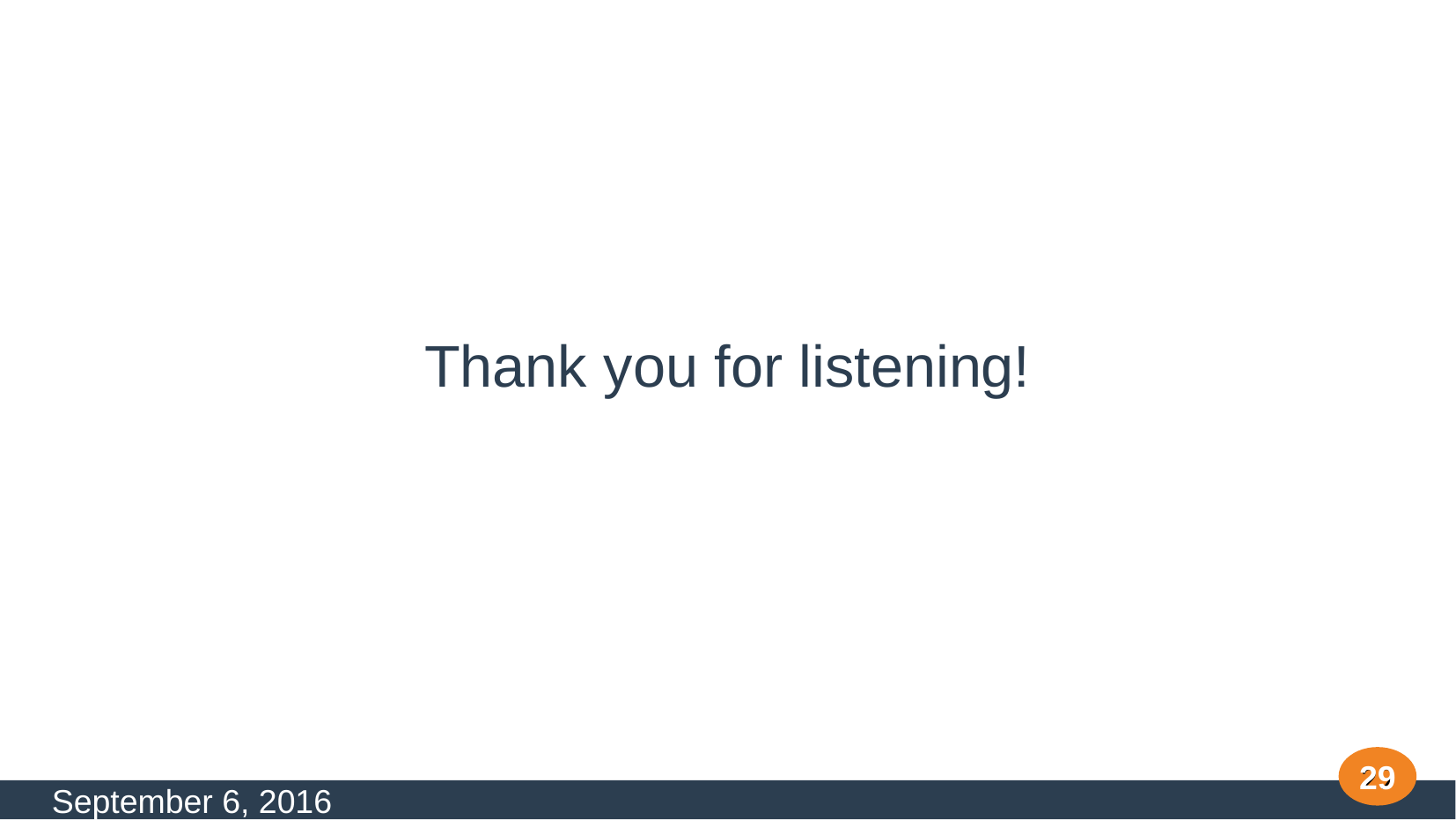

Thank you for listening!
29
29
September 6, 2016